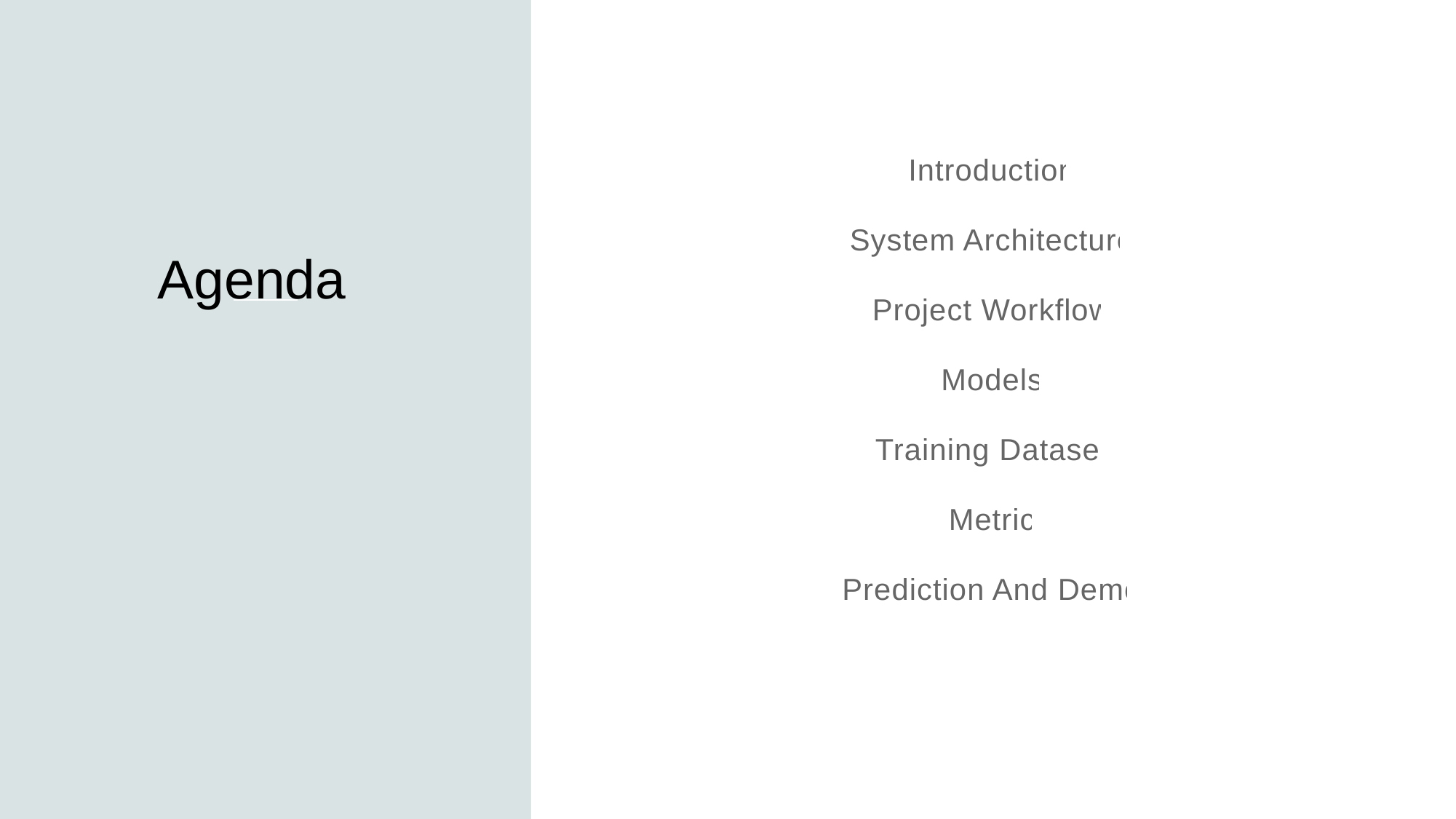

Introduction
System Architecture
Project Workflow
Models
Training Dataset
Metric
Prediction And Demo
# Agenda